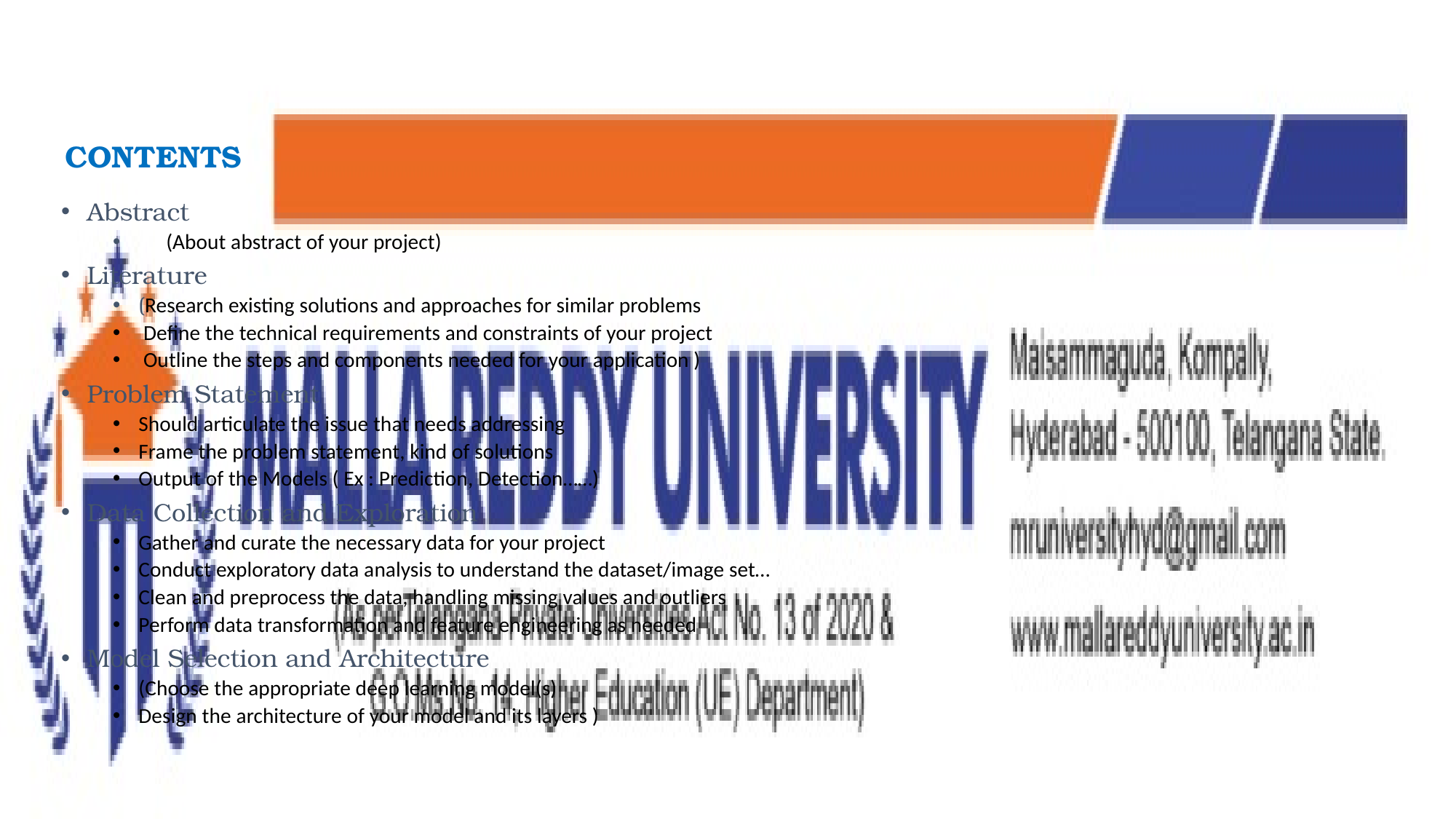

CONTENTS
Abstract
    (About abstract of your project)
Literature
(Research existing solutions and approaches for similar problems
 Define the technical requirements and constraints of your project
 Outline the steps and components needed for your application )
Problem Statement
Should articulate the issue that needs addressing
Frame the problem statement, kind of solutions
Output of the Models ( Ex : Prediction, Detection……)
Data Collection and Exploration
Gather and curate the necessary data for your project
Conduct exploratory data analysis to understand the dataset/image set…
Clean and preprocess the data, handling missing values and outliers
Perform data transformation and feature engineering as needed
Model Selection and Architecture
(Choose the appropriate deep learning model(s)
Design the architecture of your model and its layers )